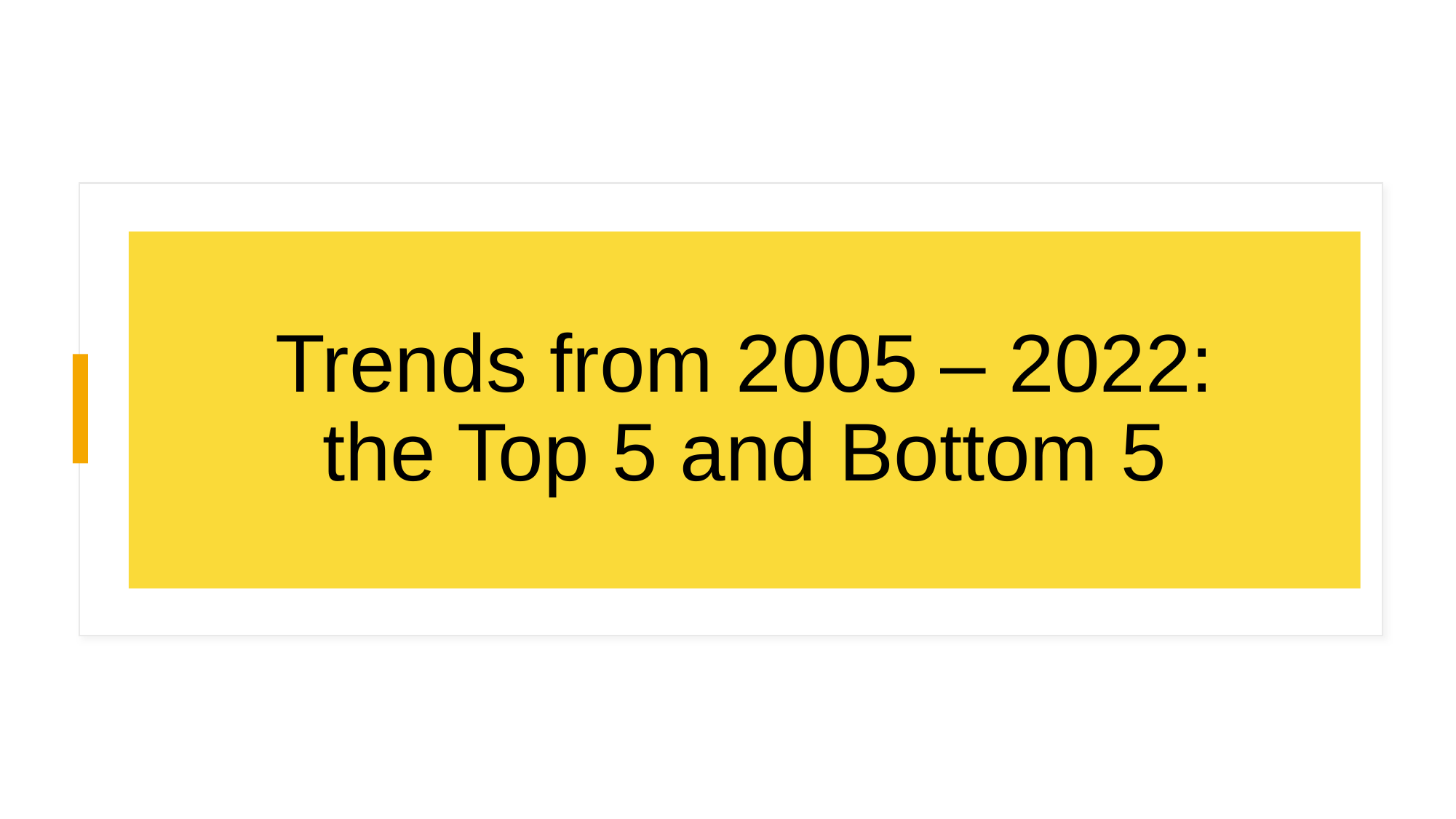

# Trends from 2005 – 2022: the Top 5 and Bottom 5